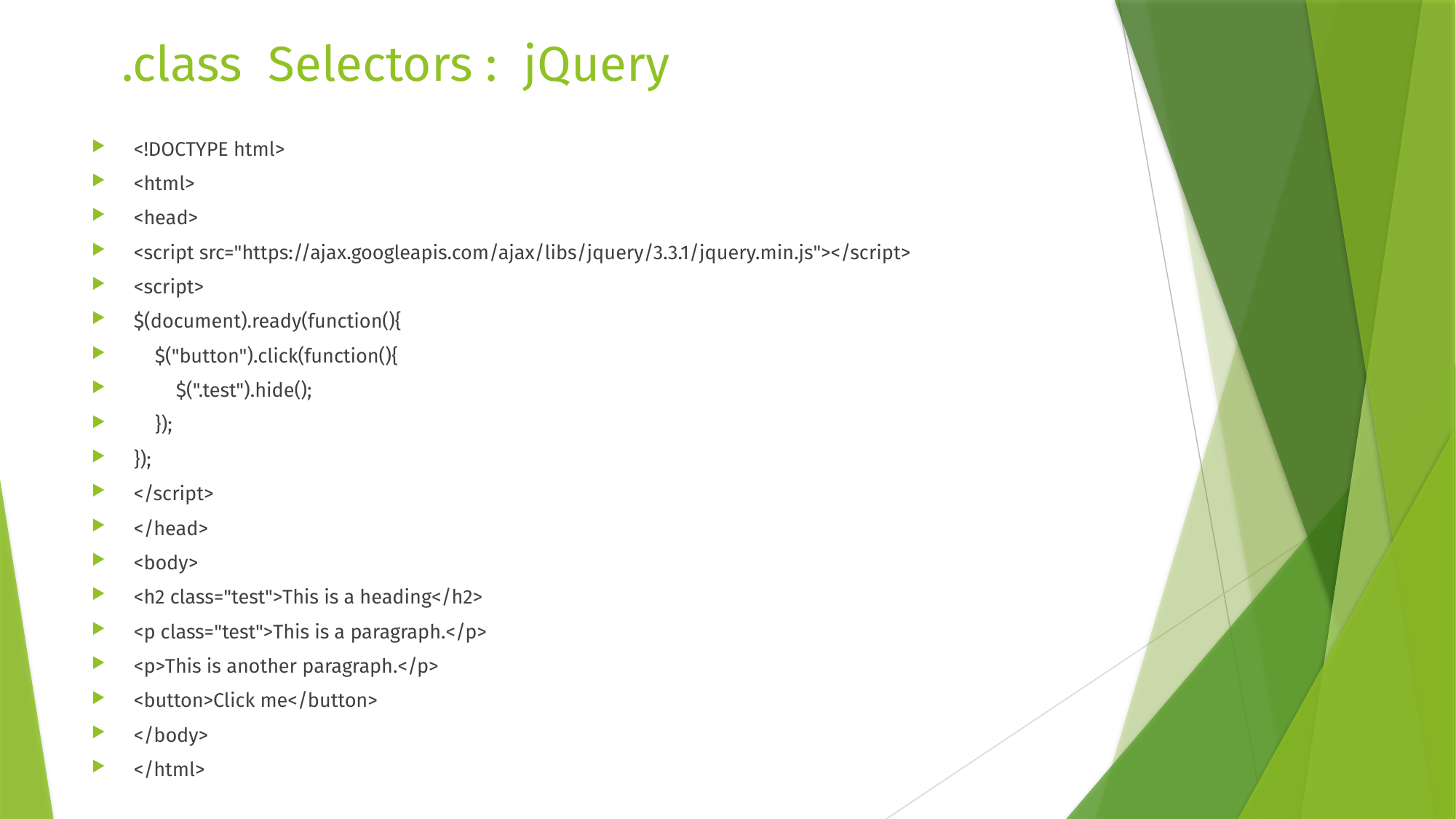

# .class  Selectors :  jQuery
<!DOCTYPE html>
<html>
<head>
<script src="https://ajax.googleapis.com/ajax/libs/jquery/3.3.1/jquery.min.js"></script>
<script>
$(document).ready(function(){
    $("button").click(function(){
        $(".test").hide();
    });
});
</script>
</head>
<body>
<h2 class="test">This is a heading</h2>
<p class="test">This is a paragraph.</p>
<p>This is another paragraph.</p>
<button>Click me</button>
</body>
</html>